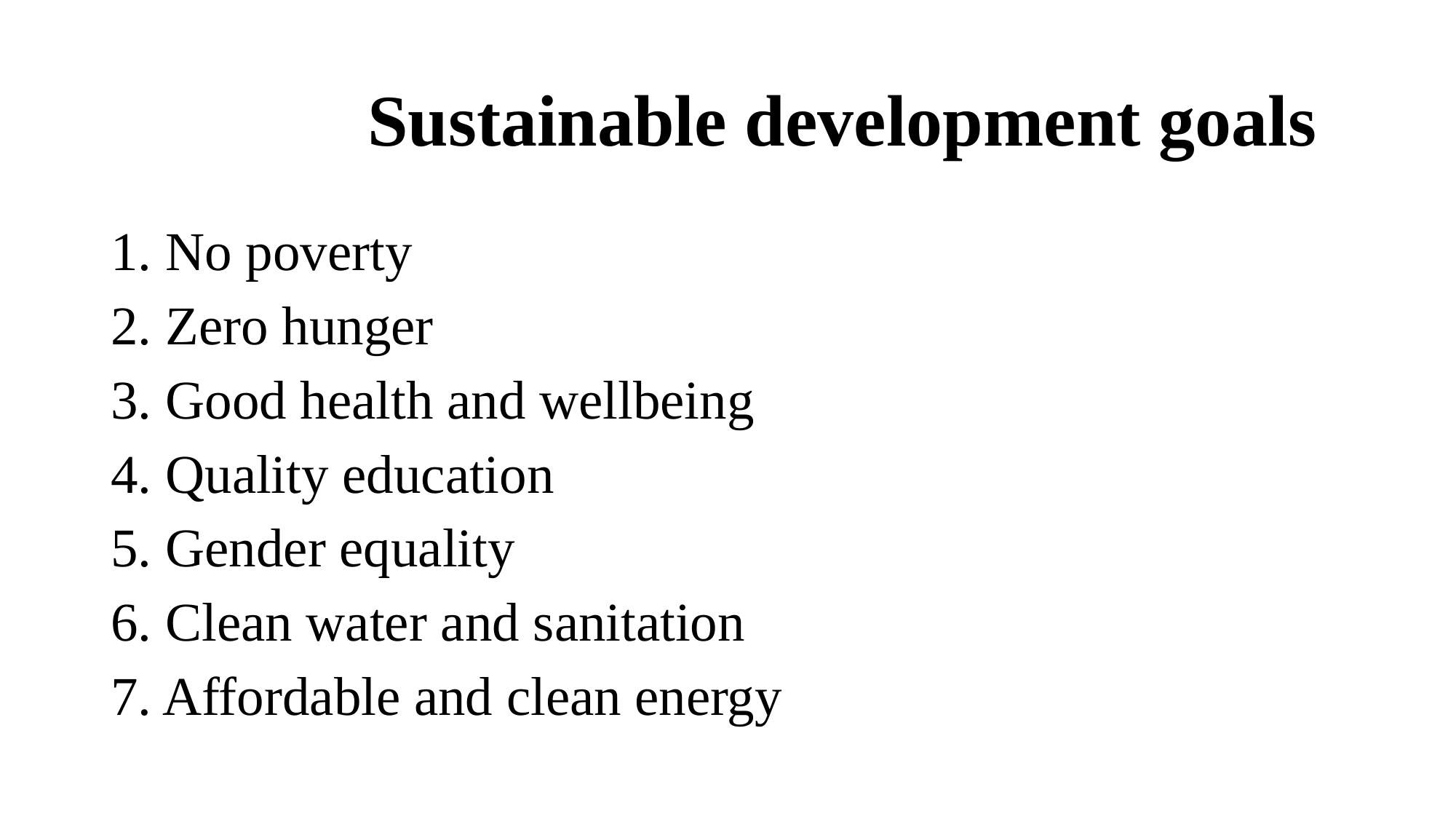

# Sustainable development goals
1. No poverty
2. Zero hunger
3. Good health and wellbeing
4. Quality education
5. Gender equality
6. Clean water and sanitation
7. Affordable and clean energy